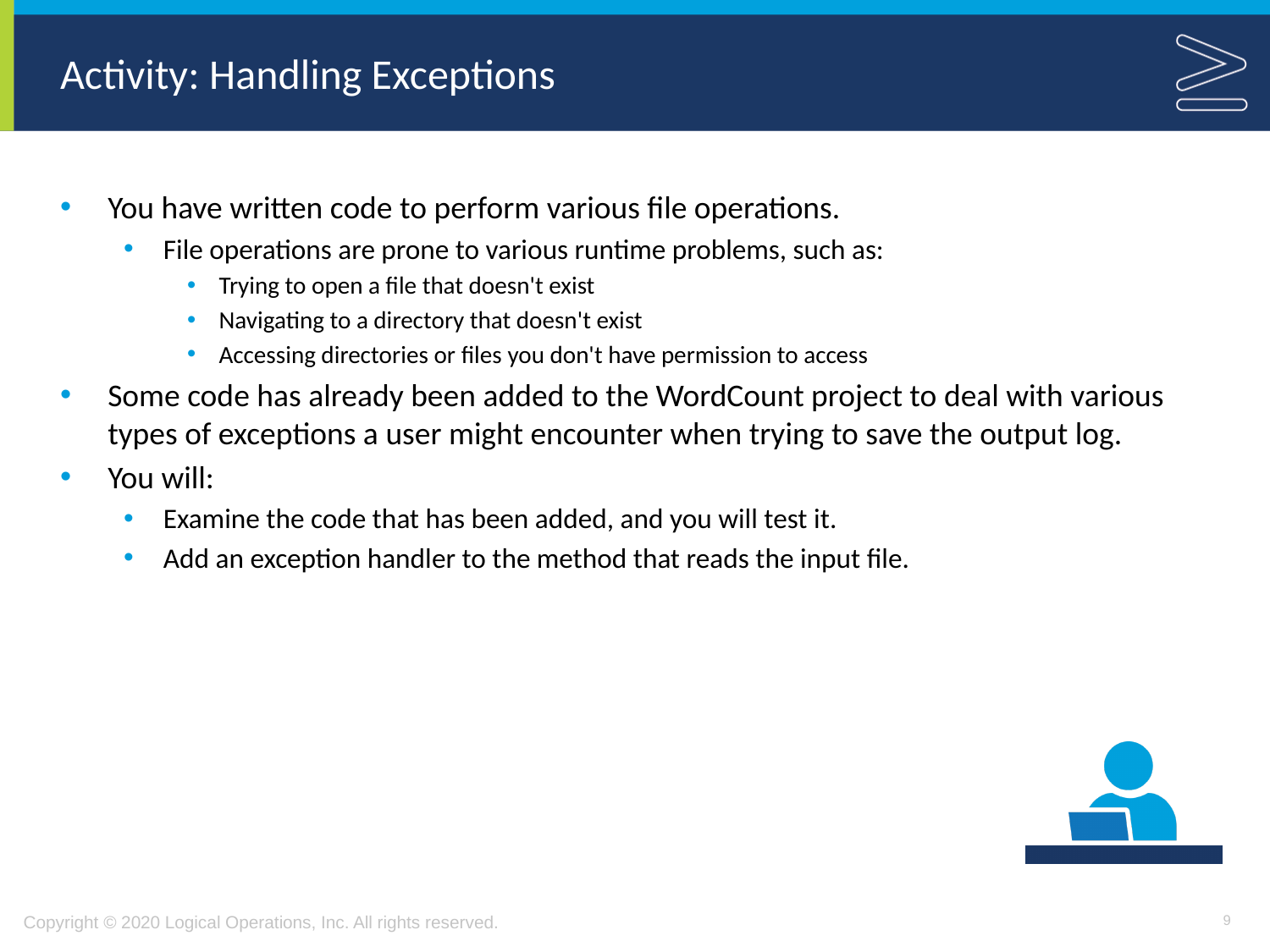

# Activity: Handling Exceptions
You have written code to perform various file operations.
File operations are prone to various runtime problems, such as:
Trying to open a file that doesn't exist
Navigating to a directory that doesn't exist
Accessing directories or files you don't have permission to access
Some code has already been added to the WordCount project to deal with various types of exceptions a user might encounter when trying to save the output log.
You will:
Examine the code that has been added, and you will test it.
Add an exception handler to the method that reads the input file.
9